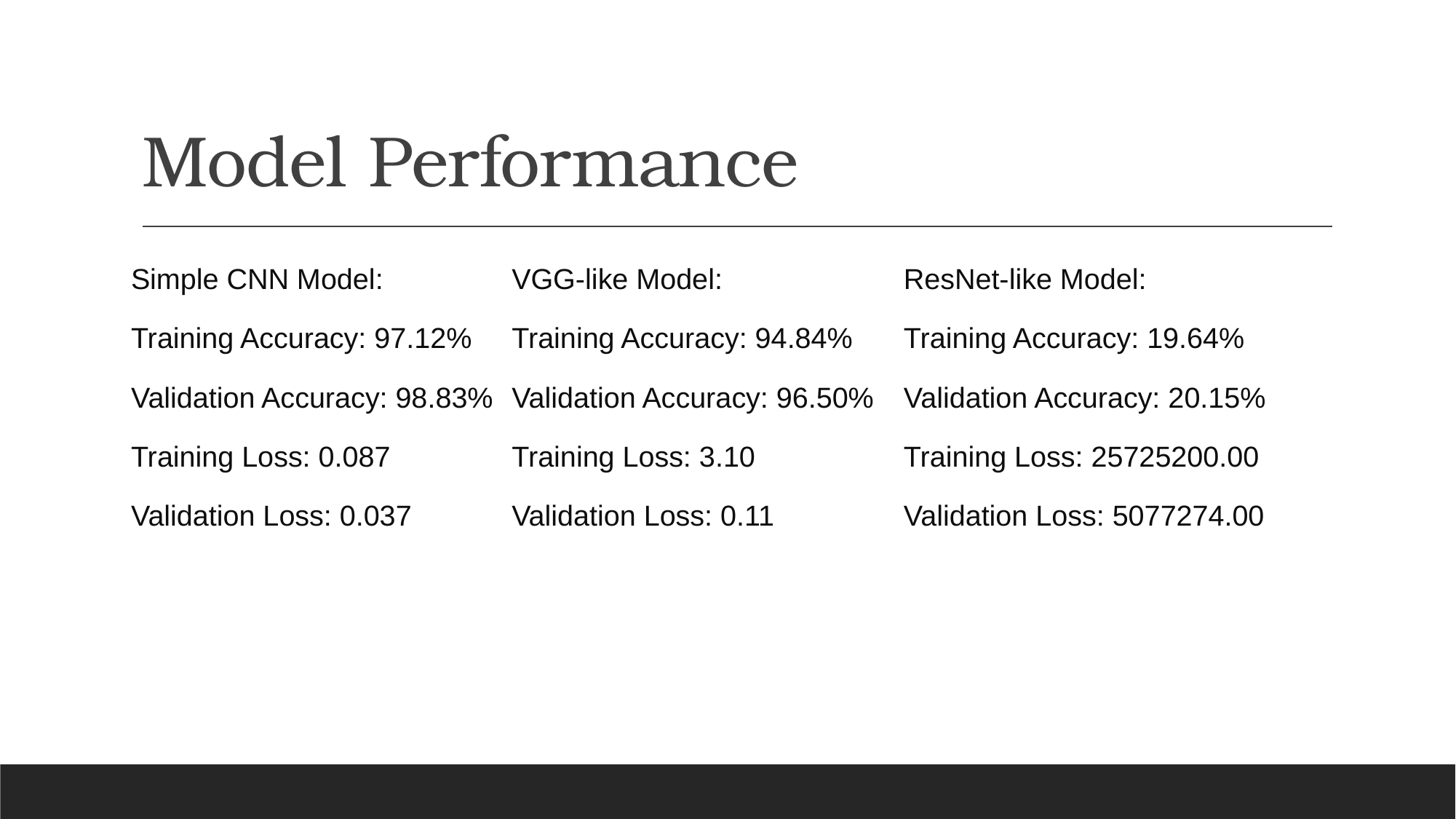

# Model Performance
VGG-like Model:
Training Accuracy: 94.84%
Validation Accuracy: 96.50%
Training Loss: 3.10
Validation Loss: 0.11
ResNet-like Model:
Training Accuracy: 19.64%
Validation Accuracy: 20.15%
Training Loss: 25725200.00
Validation Loss: 5077274.00

Simple CNN Model:
Training Accuracy: 97.12%
Validation Accuracy: 98.83%
Training Loss: 0.087
Validation Loss: 0.037